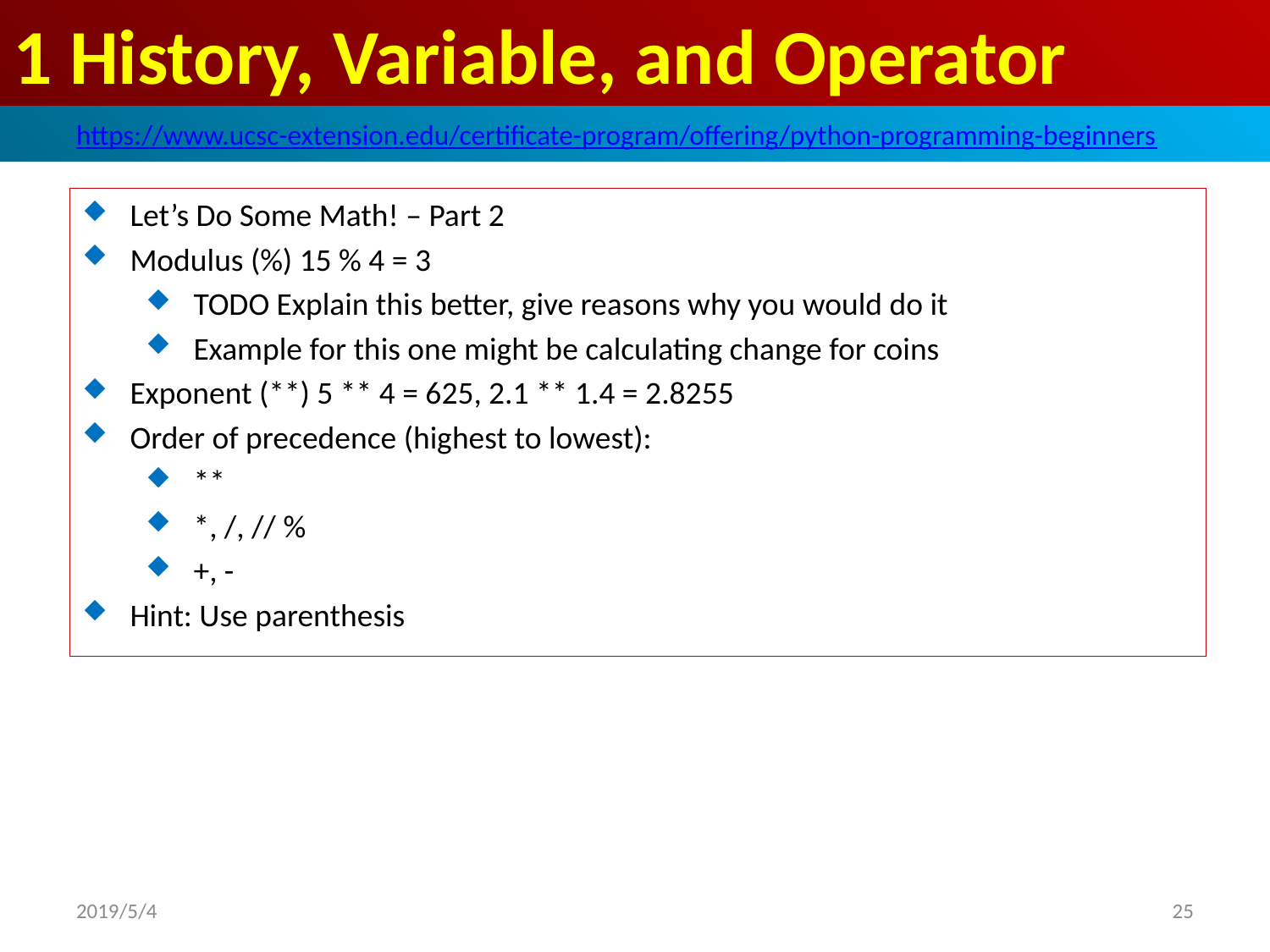

# 1 History, Variable, and Operator
https://www.ucsc-extension.edu/certificate-program/offering/python-programming-beginners
Let’s Do Some Math! – Part 2
Modulus (%) 15 % 4 = 3
TODO Explain this better, give reasons why you would do it
Example for this one might be calculating change for coins
Exponent (**) 5 ** 4 = 625, 2.1 ** 1.4 = 2.8255
Order of precedence (highest to lowest):
**
*, /, // %
+, -
Hint: Use parenthesis
2019/5/4
25